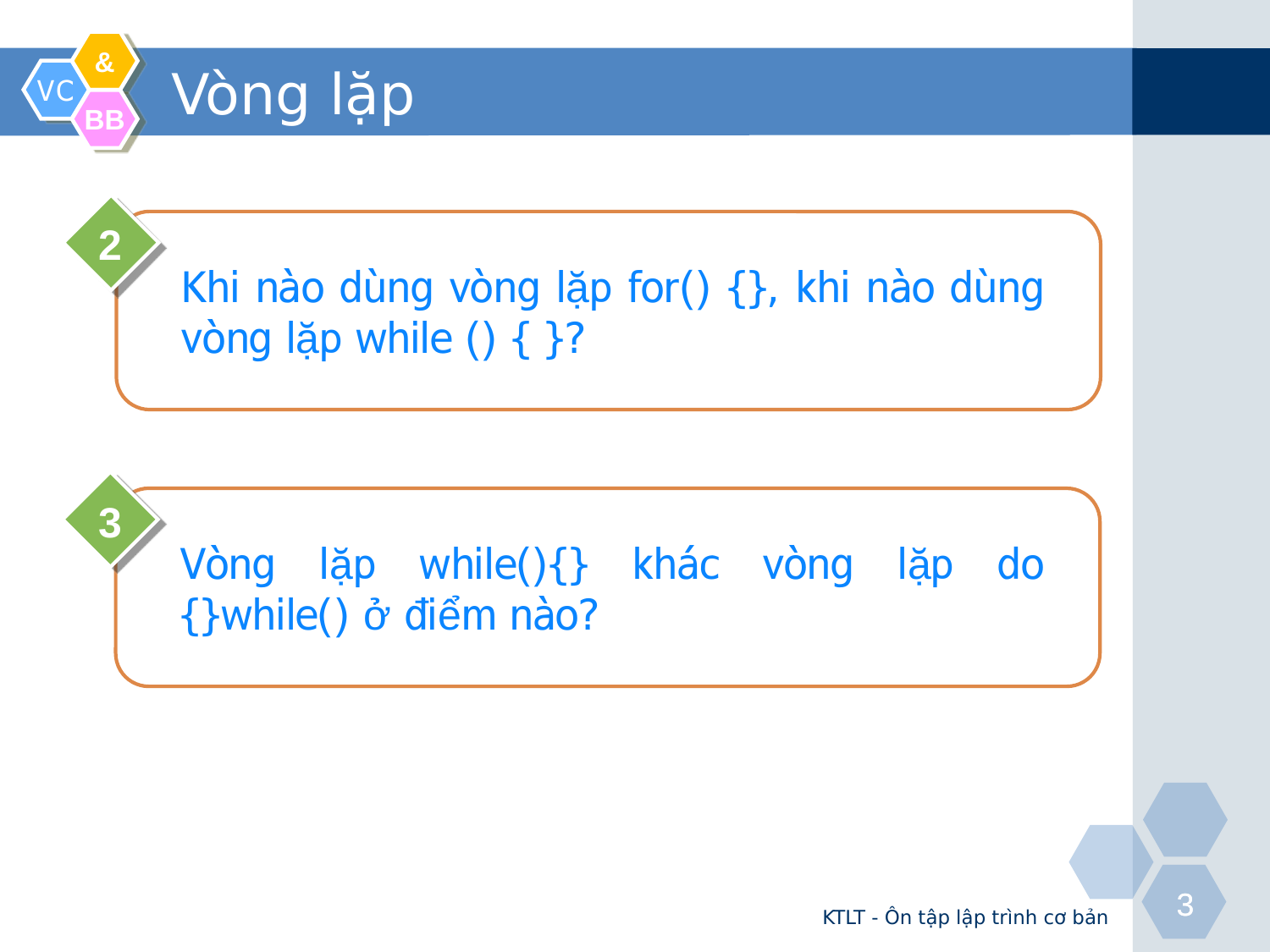

# Vòng lặp

2

Khi nào dùng vòng lặp for() {}, khi nào dùng vòng lặp while () { }?

3

Vòng lặp while(){} khác vòng lặp do {}while() ở điểm nào?
KTLT - Ôn tập lập trình cơ bản